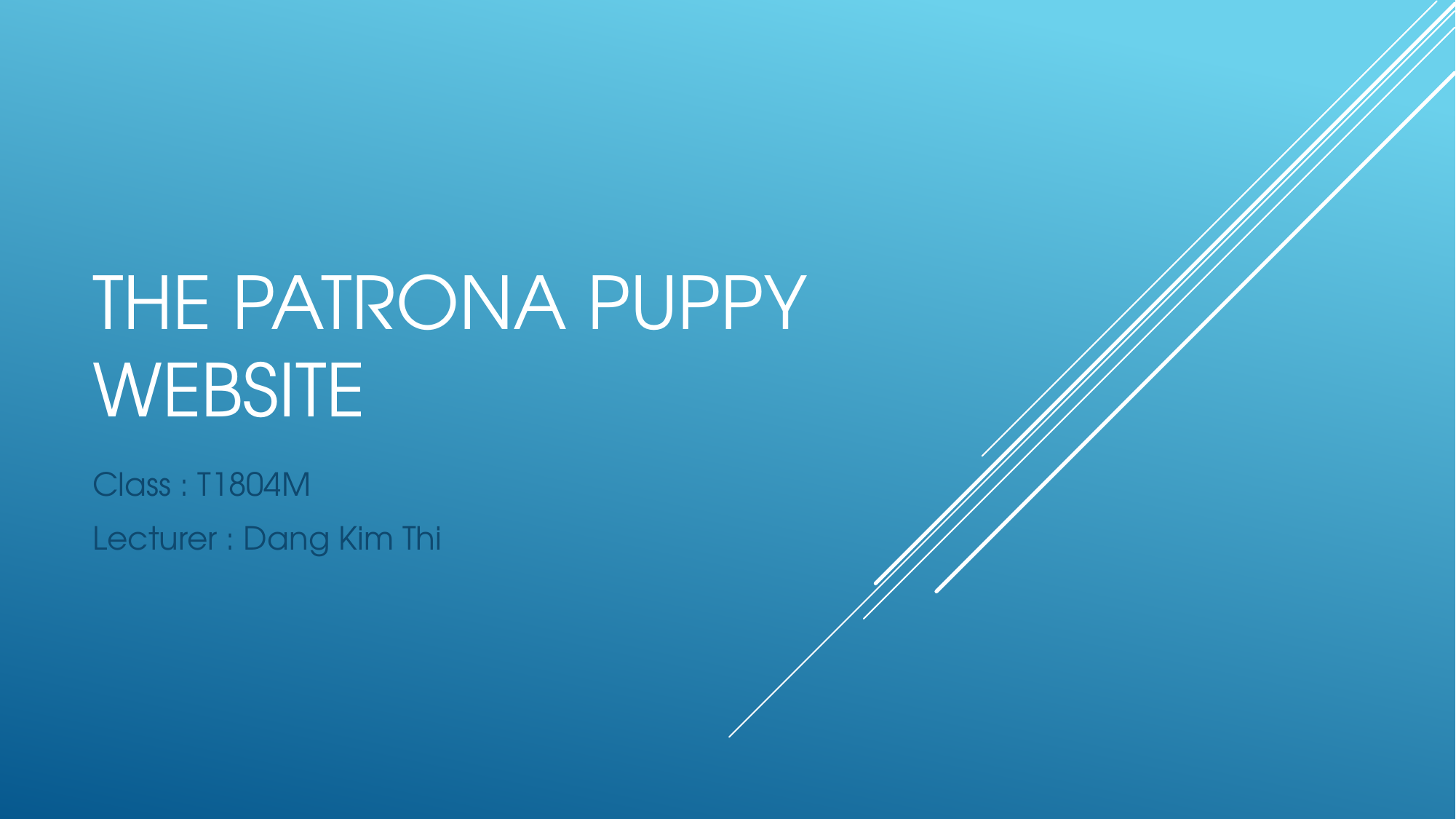

# The Patrona puppy website
Class : T1804M
Lecturer : Dang Kim Thi